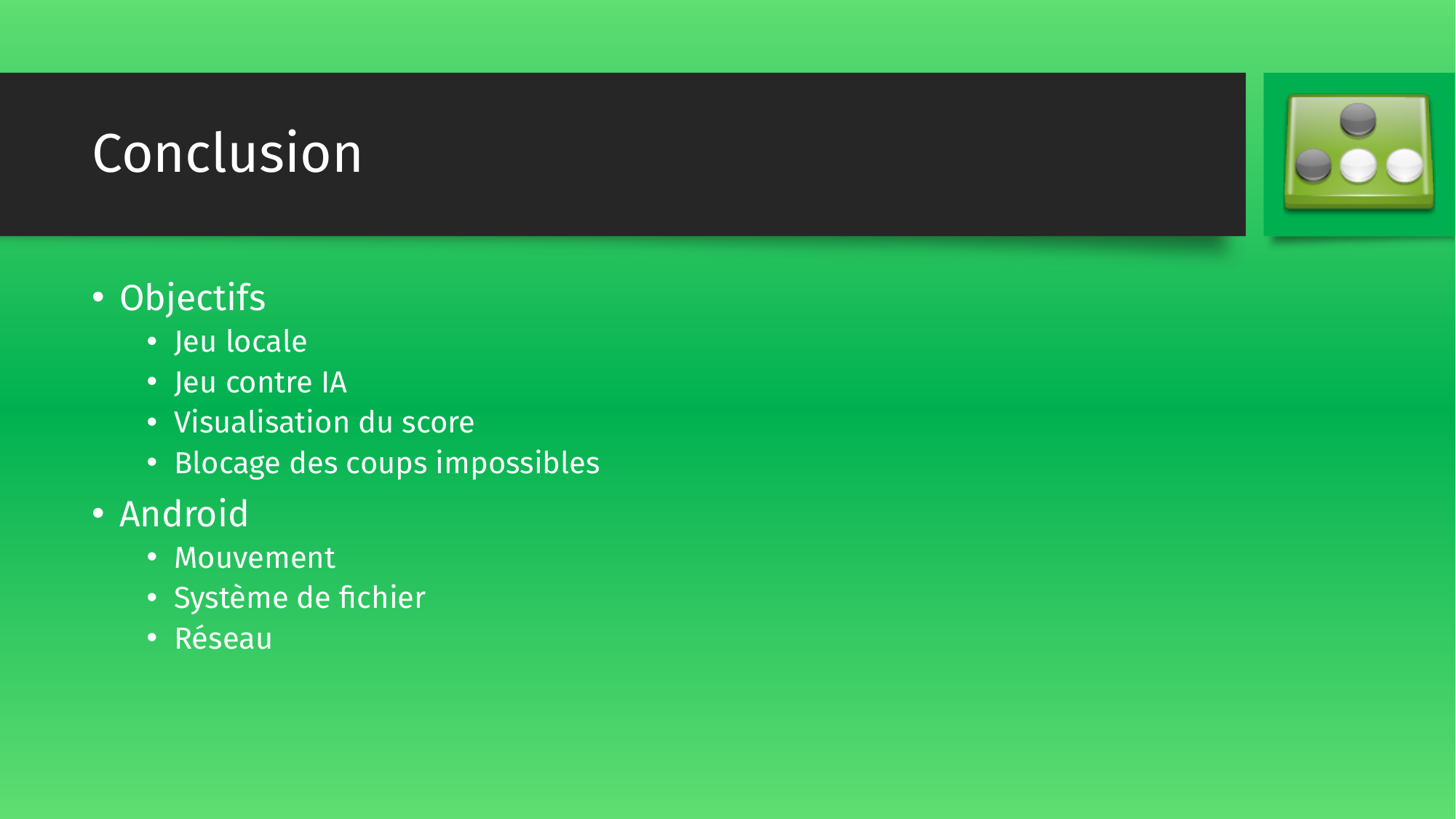

# Conclusion
Objectifs
Jeu locale
Jeu contre IA
Visualisation du score
Blocage des coups impossibles
Android
Mouvement
Système de fichier
Réseau